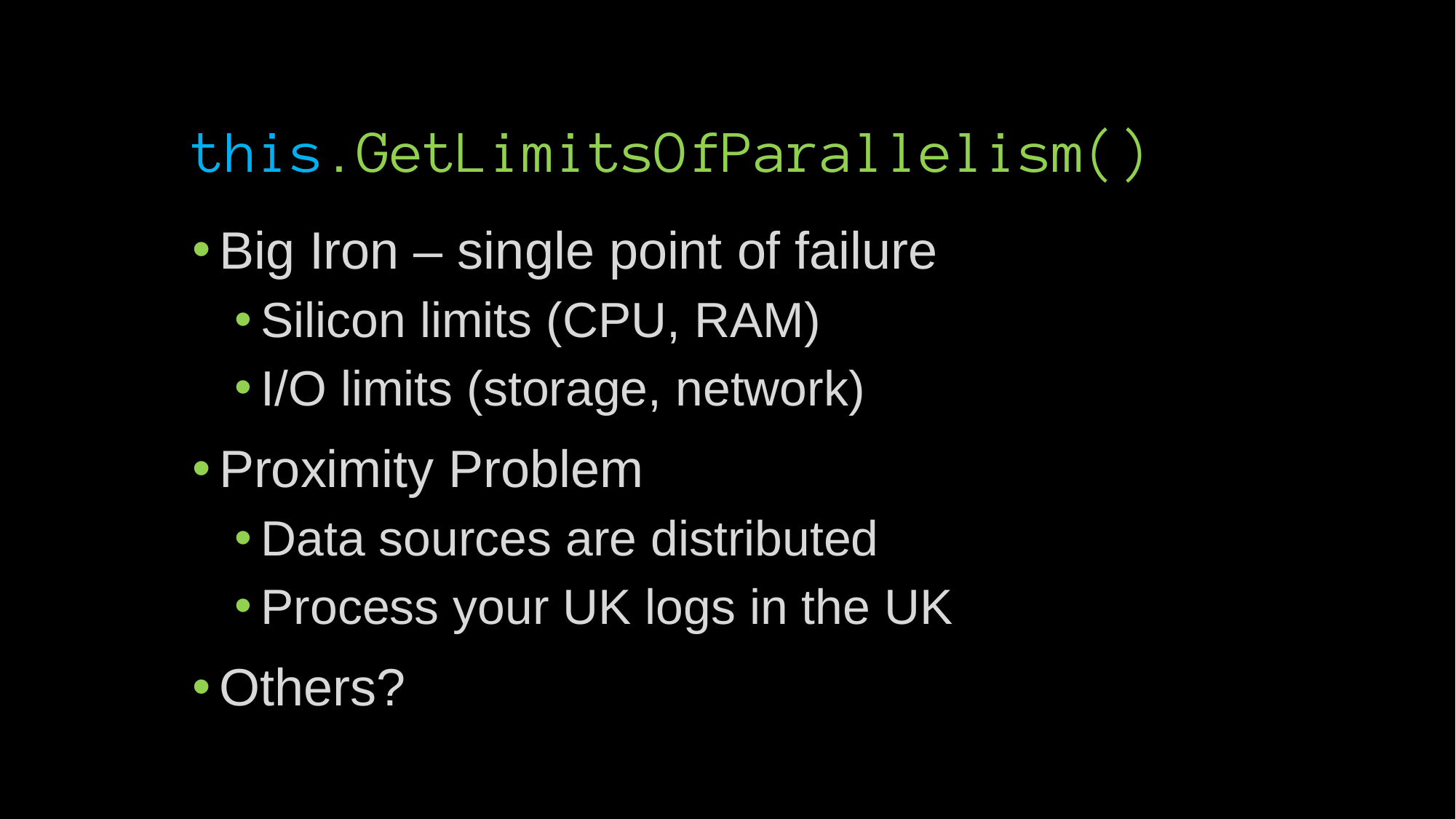

# this.GetLimitsOfParallelism()
Big Iron – single point of failure
Silicon limits (CPU, RAM)
I/O limits (storage, network)
Proximity Problem
Data sources are distributed
Process your UK logs in the UK
Others?